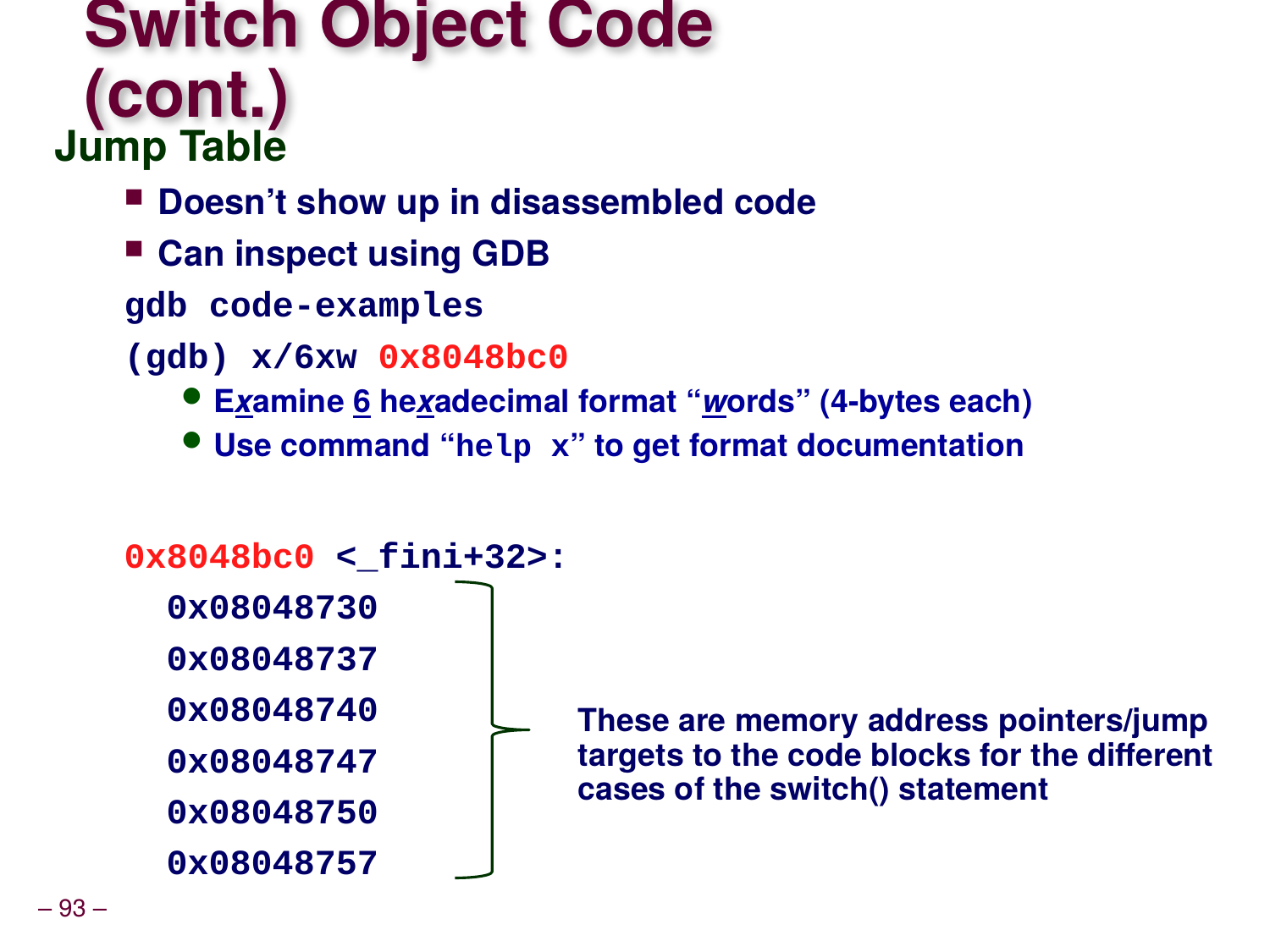

# Switch Object Code (cont.)
Jump Table
Doesn’t show up in disassembled code
Can inspect using GDB
gdb code-examples
(gdb) x/6xw 0x8048bc0
Examine 6 hexadecimal format “words” (4-bytes each)
Use command “help x” to get format documentation

0x8048bc0 <_fini+32>:
  0x08048730
  0x08048737
  0x08048740
  0x08048747
  0x08048750
  0x08048757

These are memory address pointers/jump
targets to the code blocks for the different
cases of the switch() statement